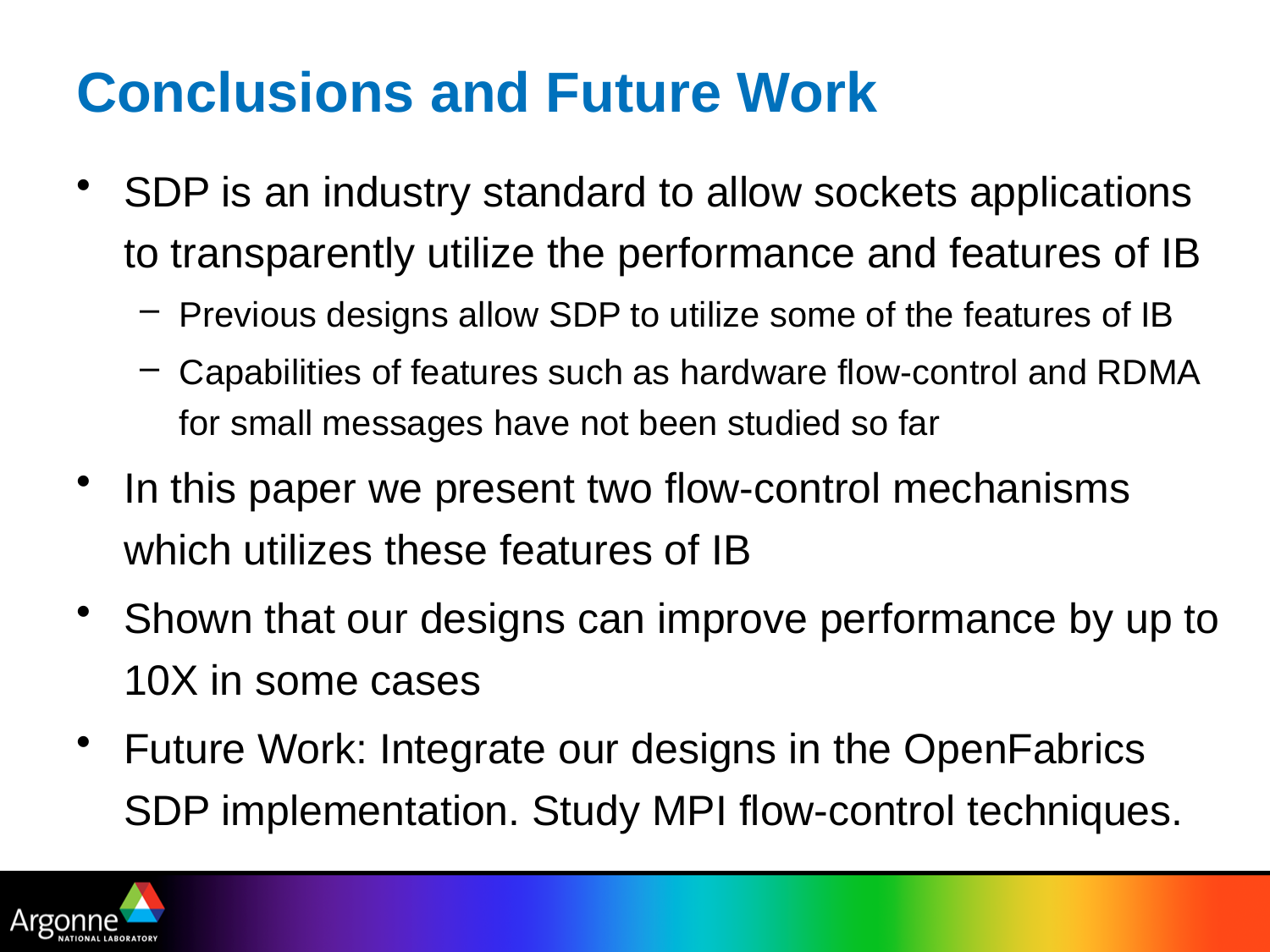

# Conclusions and Future Work
SDP is an industry standard to allow sockets applications to transparently utilize the performance and features of IB
Previous designs allow SDP to utilize some of the features of IB
Capabilities of features such as hardware flow-control and RDMA for small messages have not been studied so far
In this paper we present two flow-control mechanisms which utilizes these features of IB
Shown that our designs can improve performance by up to 10X in some cases
Future Work: Integrate our designs in the OpenFabrics SDP implementation. Study MPI flow-control techniques.